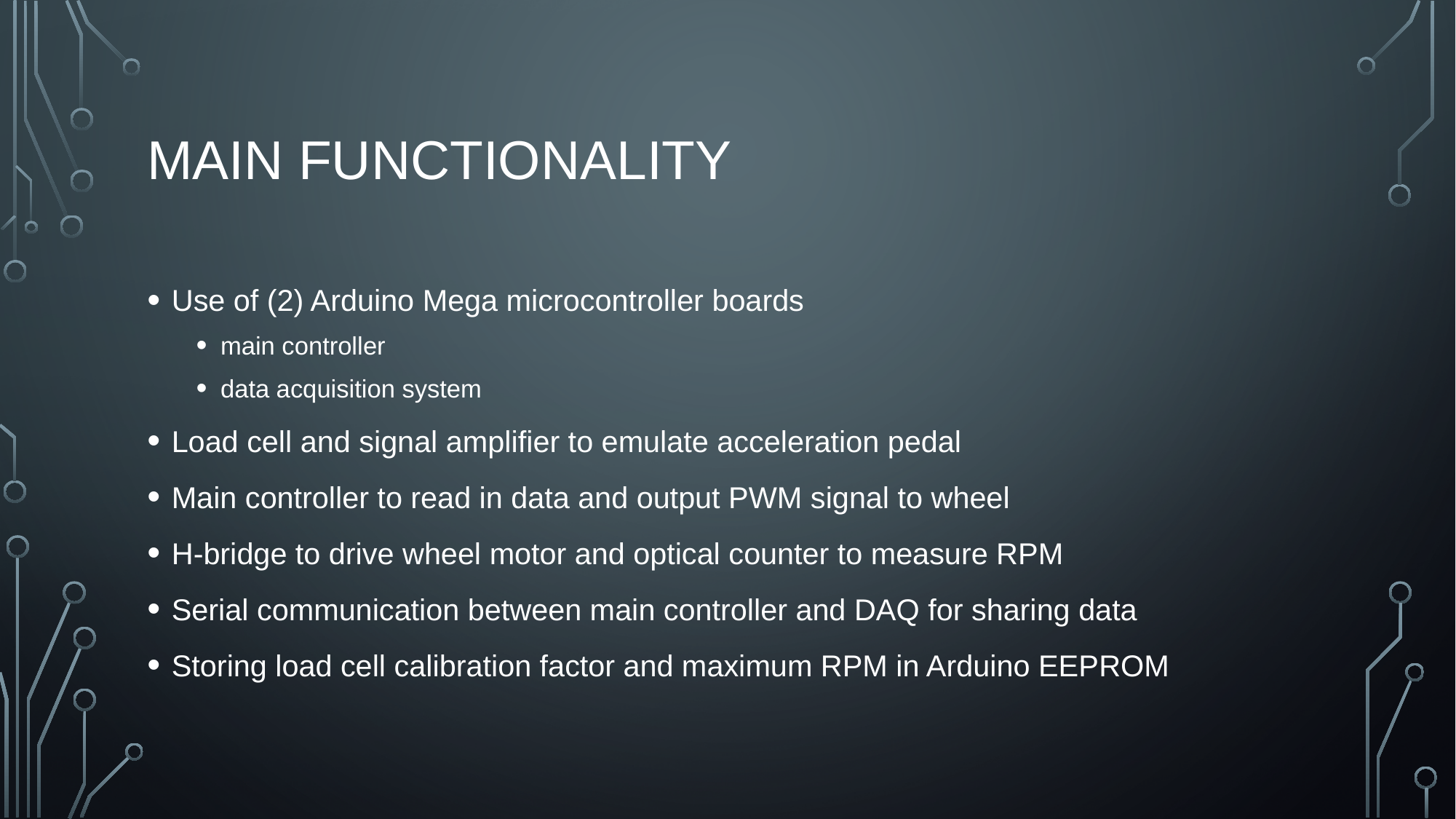

# Main Functionality
Use of (2) Arduino Mega microcontroller boards
main controller
data acquisition system
Load cell and signal amplifier to emulate acceleration pedal
Main controller to read in data and output PWM signal to wheel
H-bridge to drive wheel motor and optical counter to measure RPM
Serial communication between main controller and DAQ for sharing data
Storing load cell calibration factor and maximum RPM in Arduino EEPROM